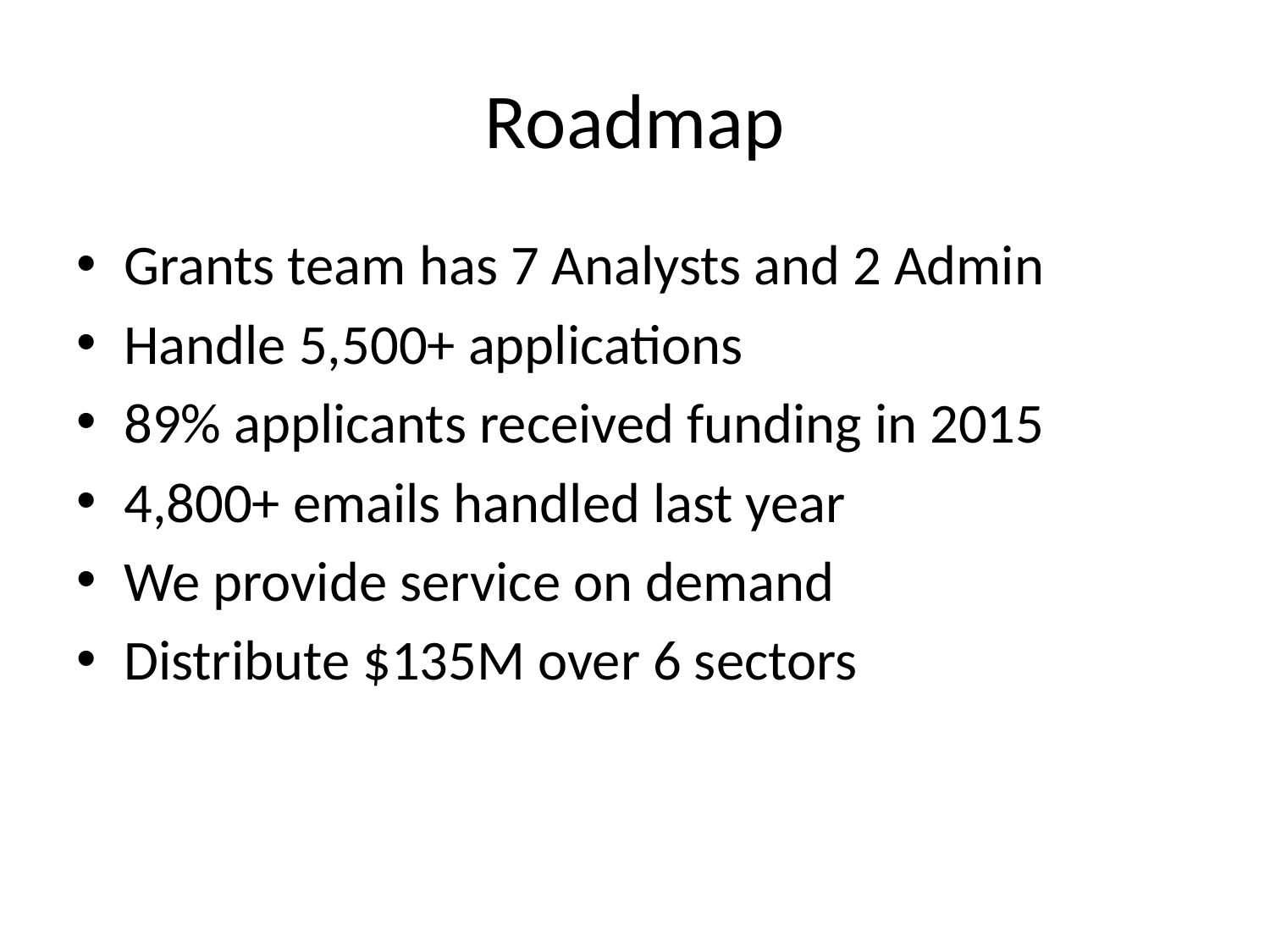

# Roadmap
Grants team has 7 Analysts and 2 Admin
Handle 5,500+ applications
89% applicants received funding in 2015
4,800+ emails handled last year
We provide service on demand
Distribute $135M over 6 sectors